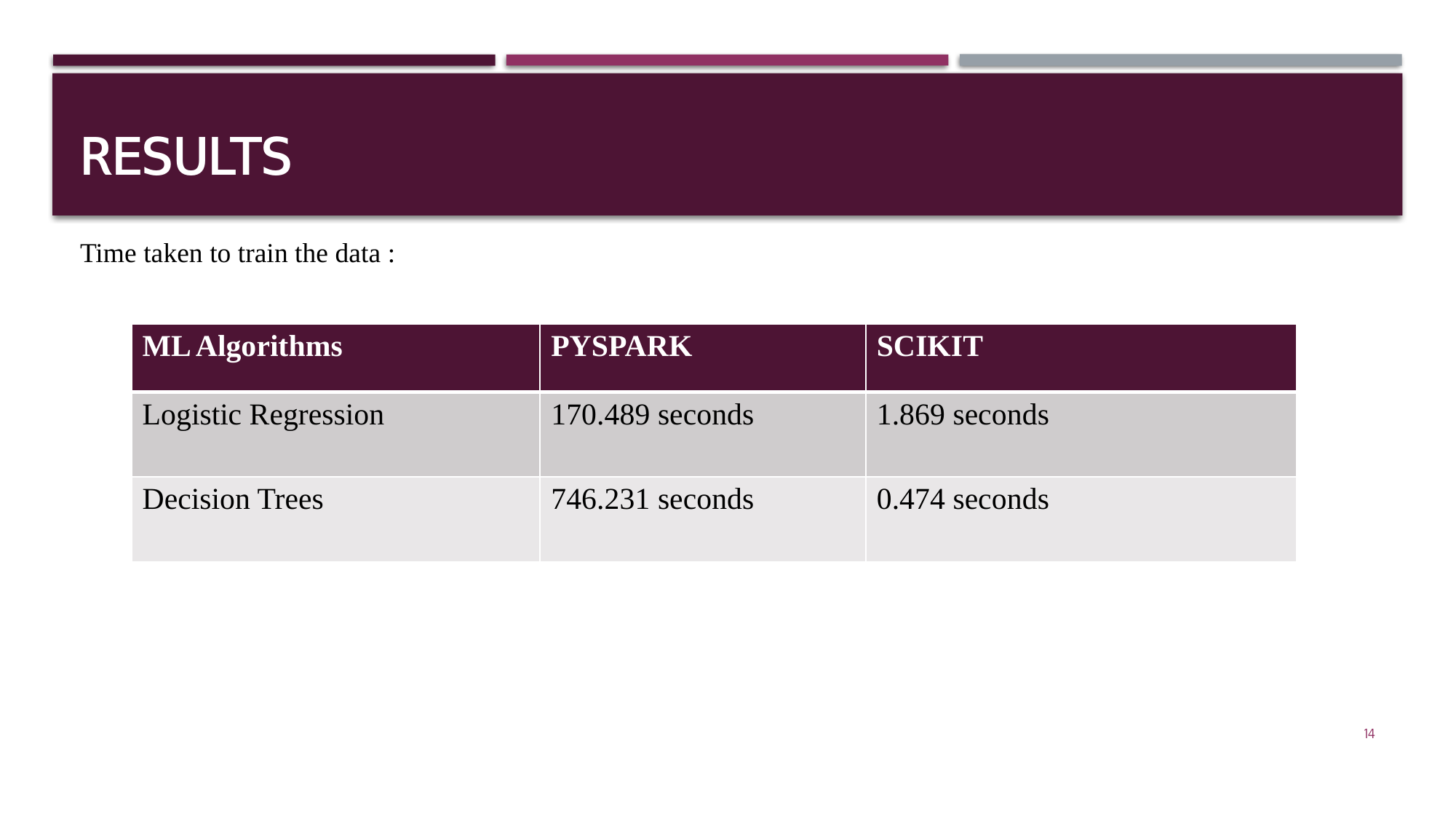

# RESULTS
Time taken to train the data :
| ML Algorithms | PYSPARK | SCIKIT |
| --- | --- | --- |
| Logistic Regression | 170.489 seconds | 1.869 seconds |
| Decision Trees | 746.231 seconds | 0.474 seconds |
14